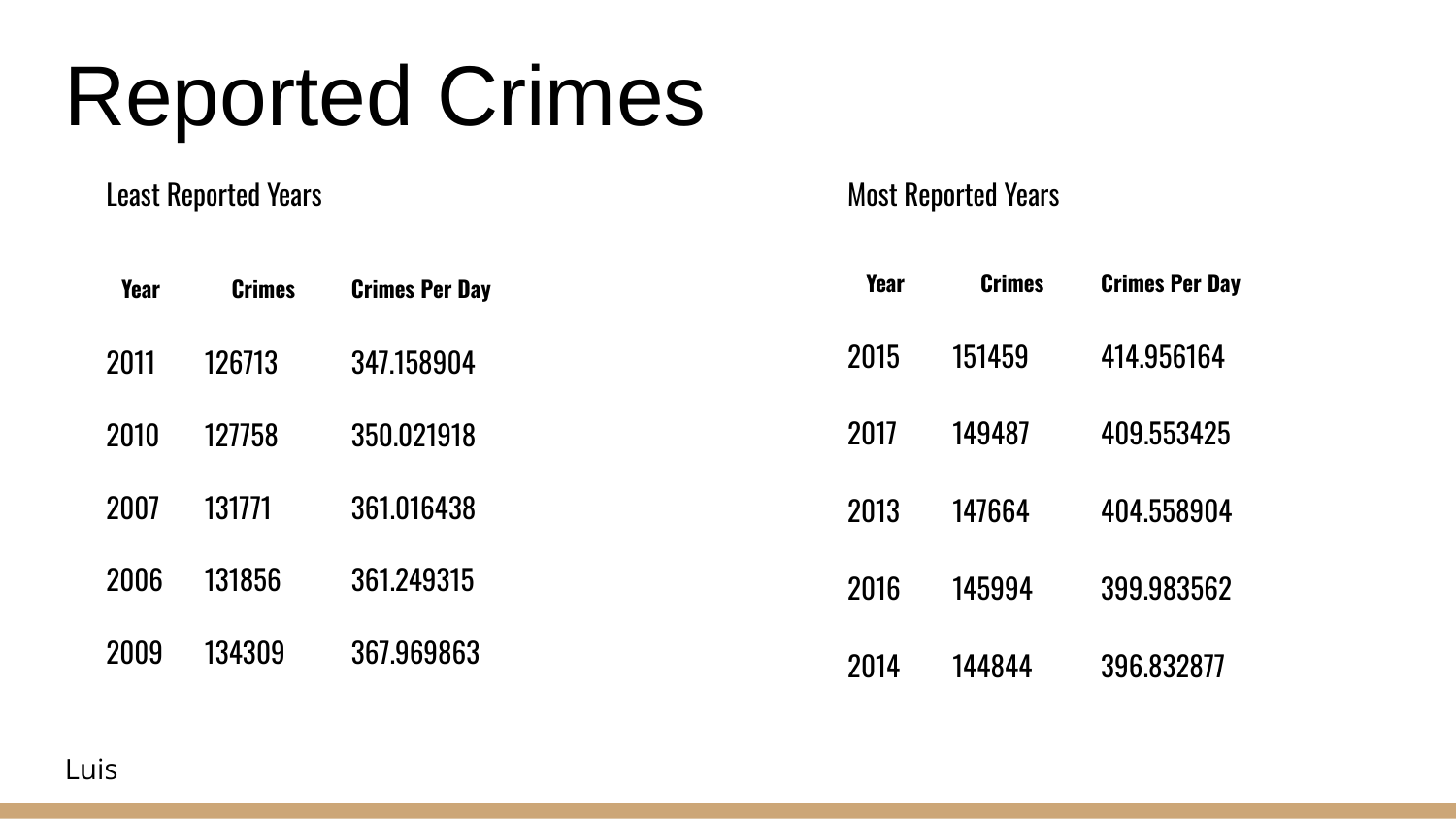

# Reported Crimes
Least Reported Years
Most Reported Years
|  | Year | Crimes | Crimes Per Day |
| --- | --- | --- | --- |
|  | 2015 | 151459 | 414.956164 |
|  | 2017 | 149487 | 409.553425 |
|  | 2013 | 147664 | 404.558904 |
|  | 2016 | 145994 | 399.983562 |
|  | 2014 | 144844 | 396.832877 |
|  | Year | Crimes | Crimes Per Day |
| --- | --- | --- | --- |
|  | 2011 | 126713 | 347.158904 |
|  | 2010 | 127758 | 350.021918 |
|  | 2007 | 131771 | 361.016438 |
|  | 2006 | 131856 | 361.249315 |
|  | 2009 | 134309 | 367.969863 |
Luis